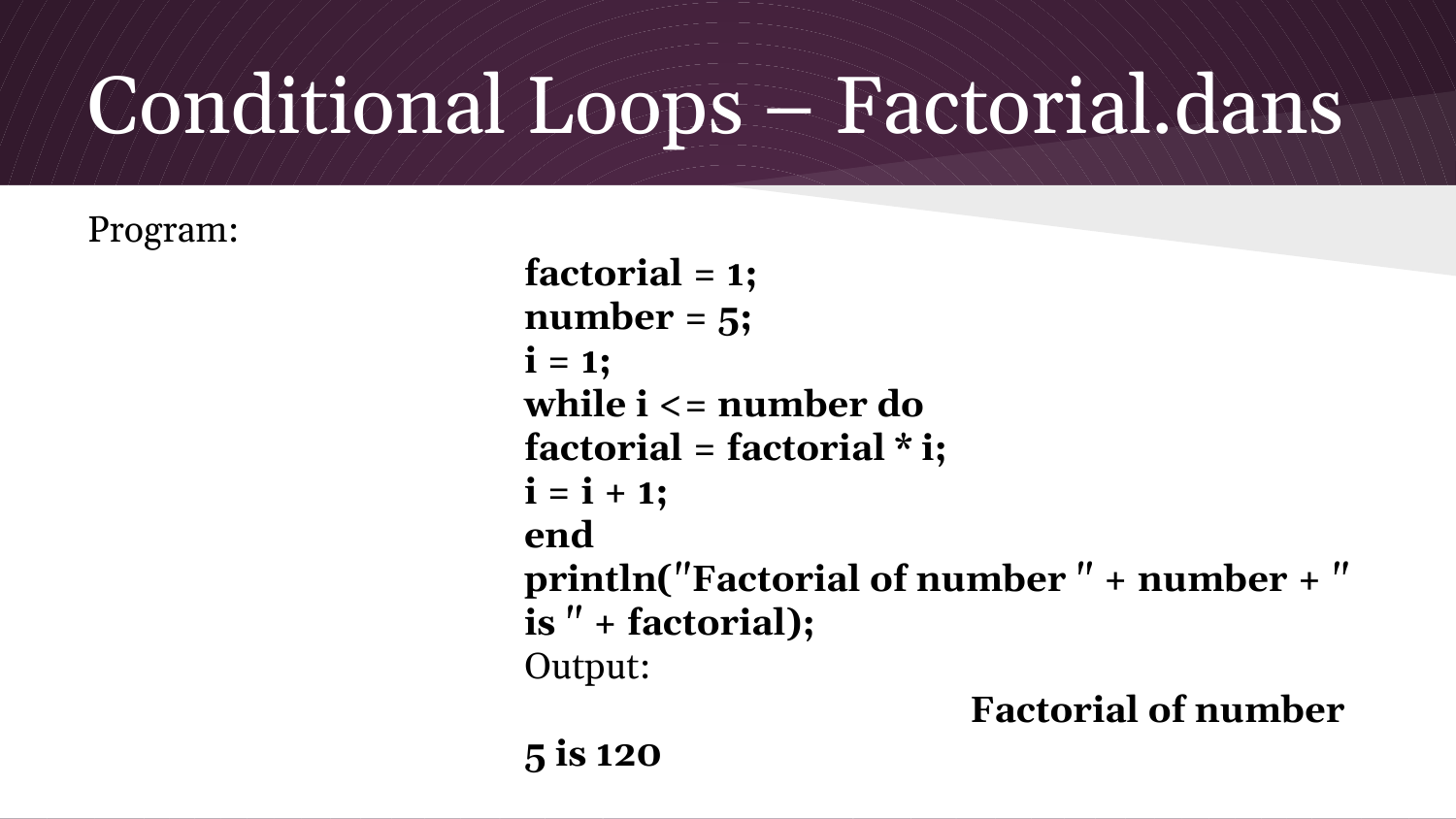

# Conditional Loops – Factorial.dans
Program:
			factorial = 1;
number = 5;
i = 1;
while i <= number do
factorial = factorial * i;
i = i + 1;
end
println("Factorial of number " + number + " is " + factorial);
Output:
			 Factorial of number 5 is 120